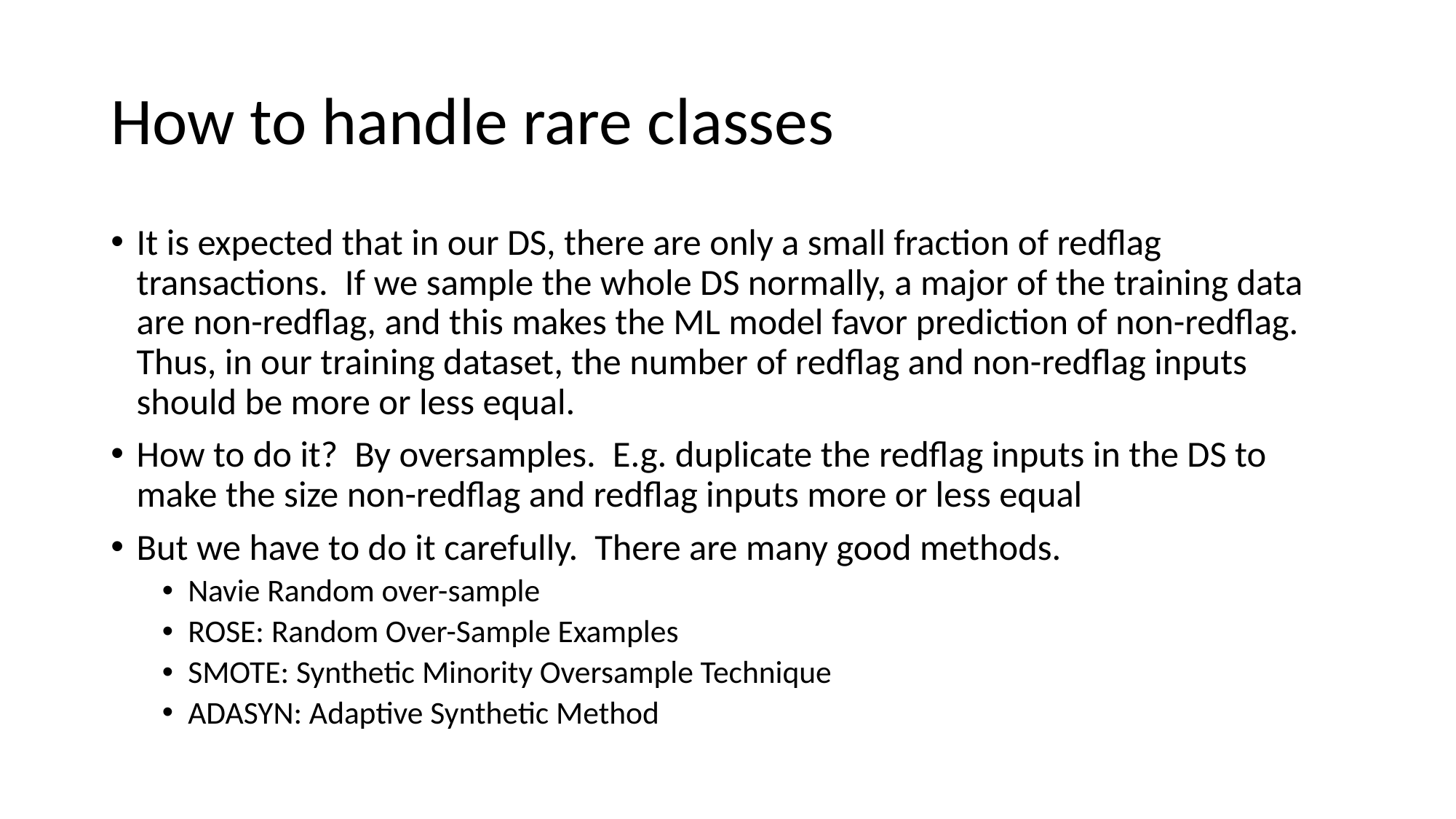

# How to handle rare classes
It is expected that in our DS, there are only a small fraction of redflag transactions.  If we sample the whole DS normally, a major of the training data are non-redflag, and this makes the ML model favor prediction of non-redflag.  Thus, in our training dataset, the number of redflag and non-redflag inputs should be more or less equal.
How to do it?  By oversamples.  E.g. duplicate the redflag inputs in the DS to make the size non-redflag and redflag inputs more or less equal
But we have to do it carefully.  There are many good methods.
Navie Random over-sample
ROSE: Random Over-Sample Examples
SMOTE: Synthetic Minority Oversample Technique
ADASYN: Adaptive Synthetic Method